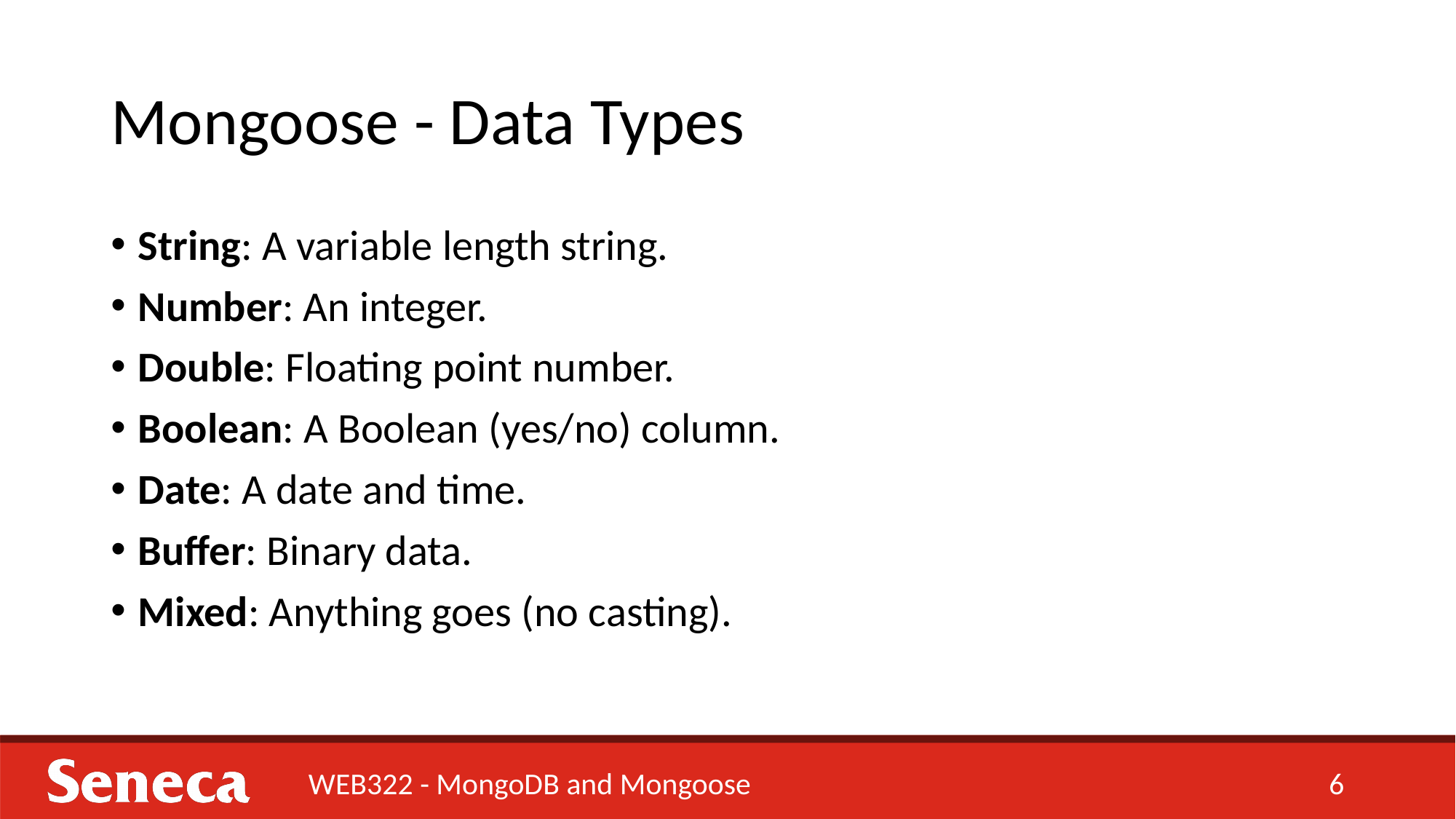

# Mongoose - Data Types
String: A variable length string.
Number: An integer.
Double: Floating point number.
Boolean: A Boolean (yes/no) column.
Date: A date and time.
Buffer: Binary data.
Mixed: Anything goes (no casting).

WEB322 - MongoDB and Mongoose
6